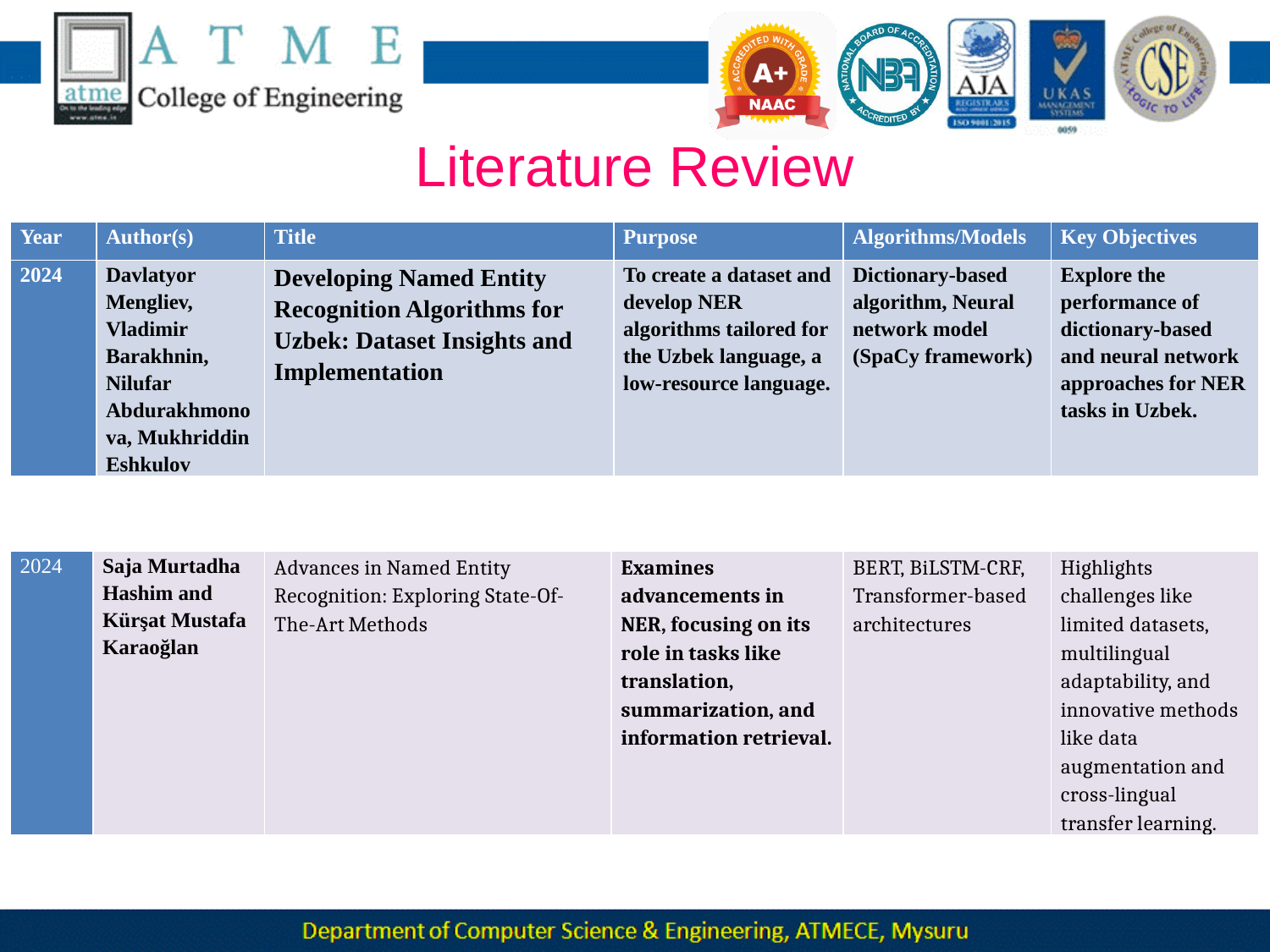

# Literature Review
| Year | Author(s) | Title | Purpose | Algorithms/Models | Key Objectives |
| --- | --- | --- | --- | --- | --- |
| 2024 | Davlatyor Mengliev, Vladimir Barakhnin, Nilufar Abdurakhmonova, Mukhriddin Eshkulov | Developing Named Entity Recognition Algorithms for Uzbek: Dataset Insights and Implementation | To create a dataset and develop NER algorithms tailored for the Uzbek language, a low-resource language. | Dictionary-based algorithm, Neural network model (SpaCy framework) | Explore the performance of dictionary-based and neural network approaches for NER tasks in Uzbek. |
| 2024 | Saja Murtadha Hashim and Kürşat Mustafa Karaoğlan | Advances in Named Entity Recognition: Exploring State-Of-The-Art Methods | Examines advancements in NER, focusing on its role in tasks like translation, summarization, and information retrieval. | BERT, BiLSTM-CRF, Transformer-based architectures | Highlights challenges like limited datasets, multilingual adaptability, and innovative methods like data augmentation and cross-lingual transfer learning. |
| --- | --- | --- | --- | --- | --- |